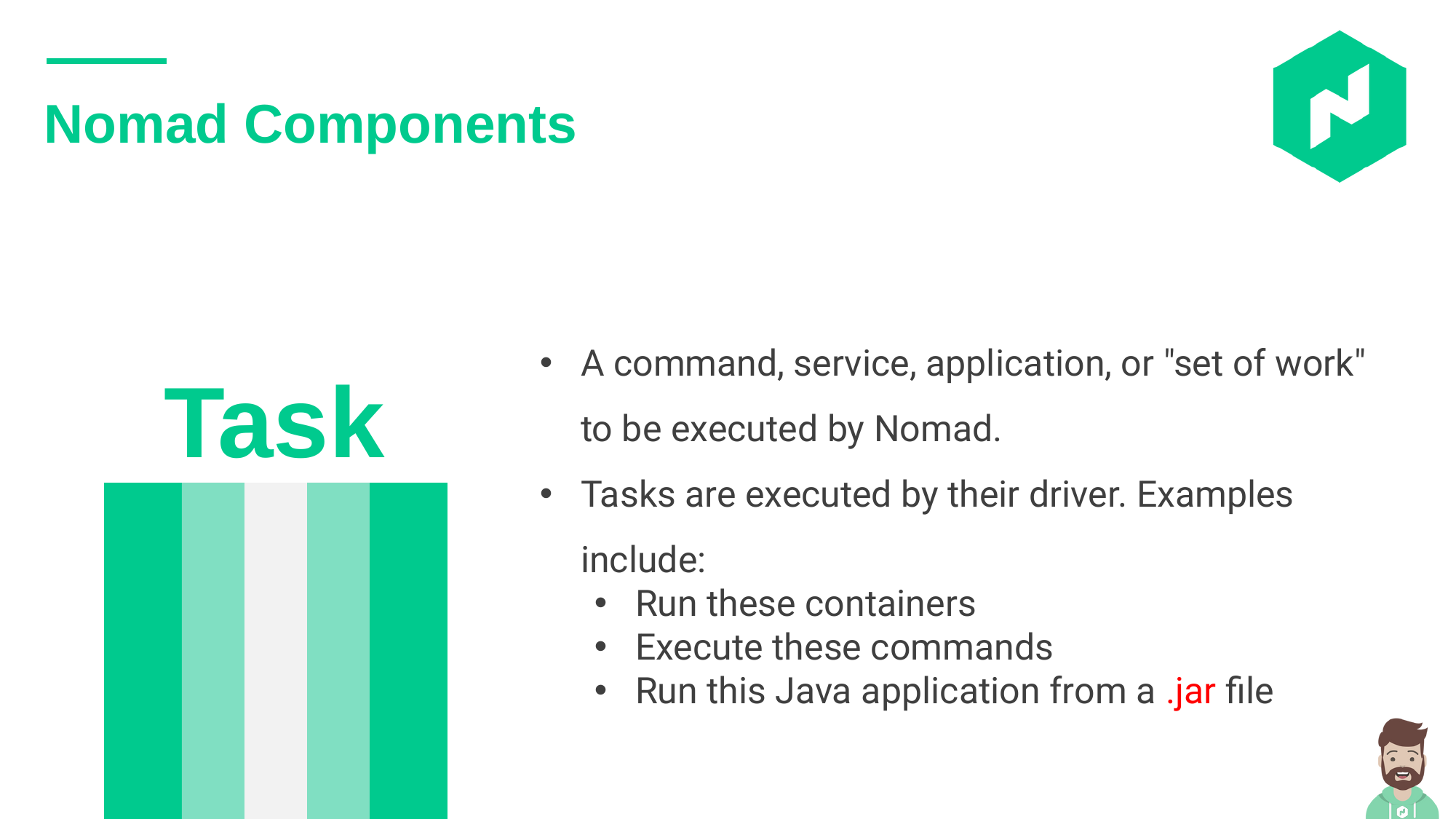

Nomad Components
A command, service, application, or "set of work" to be executed by Nomad.
Tasks are executed by their driver. Examples include:
Run these containers
Execute these commands
Run this Java application from a .jar file

Task